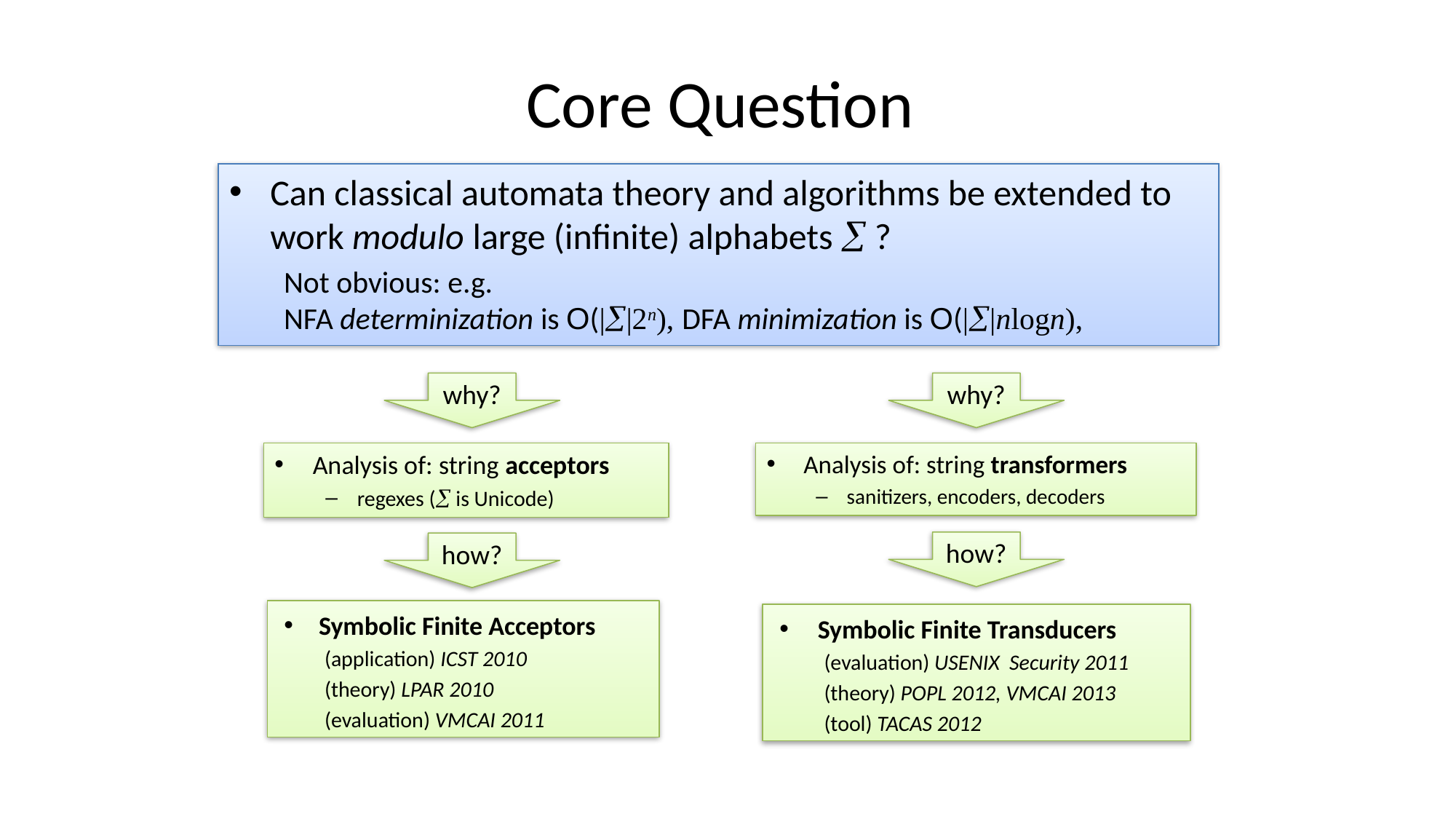

# Core Question
Can classical automata theory and algorithms be extended to work modulo large (infinite) alphabets ∑ ?
Not obvious: e.g.
NFA determinization is O(|∑|2n), DFA minimization is O(|∑|nlogn),

why?
why?
Analysis of: string acceptors
regexes (∑ is Unicode)
Analysis of: string transformers
sanitizers, encoders, decoders
how?
how?
Symbolic Finite Acceptors
(application) ICST 2010
(theory) LPAR 2010
(evaluation) VMCAI 2011
Symbolic Finite Transducers
(evaluation) USENIX  Security 2011
(theory) POPL 2012, VMCAI 2013
(tool) TACAS 2012